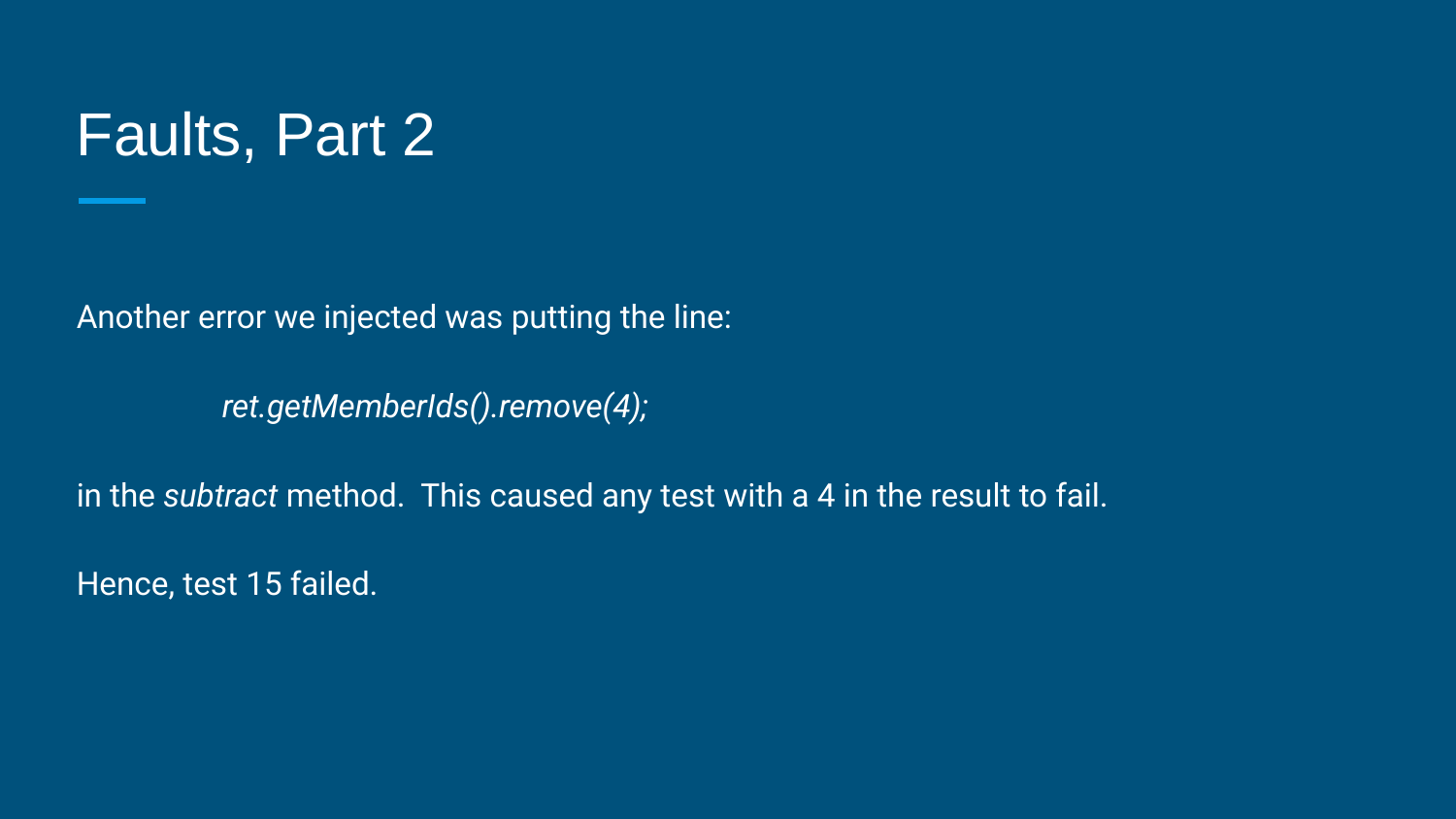

# Faults, Part 2

Another error we injected was putting the line:

	ret.getMemberIds().remove(4);

in the subtract method.  This caused any test with a 4 in the result to fail.

Hence, test 15 failed.